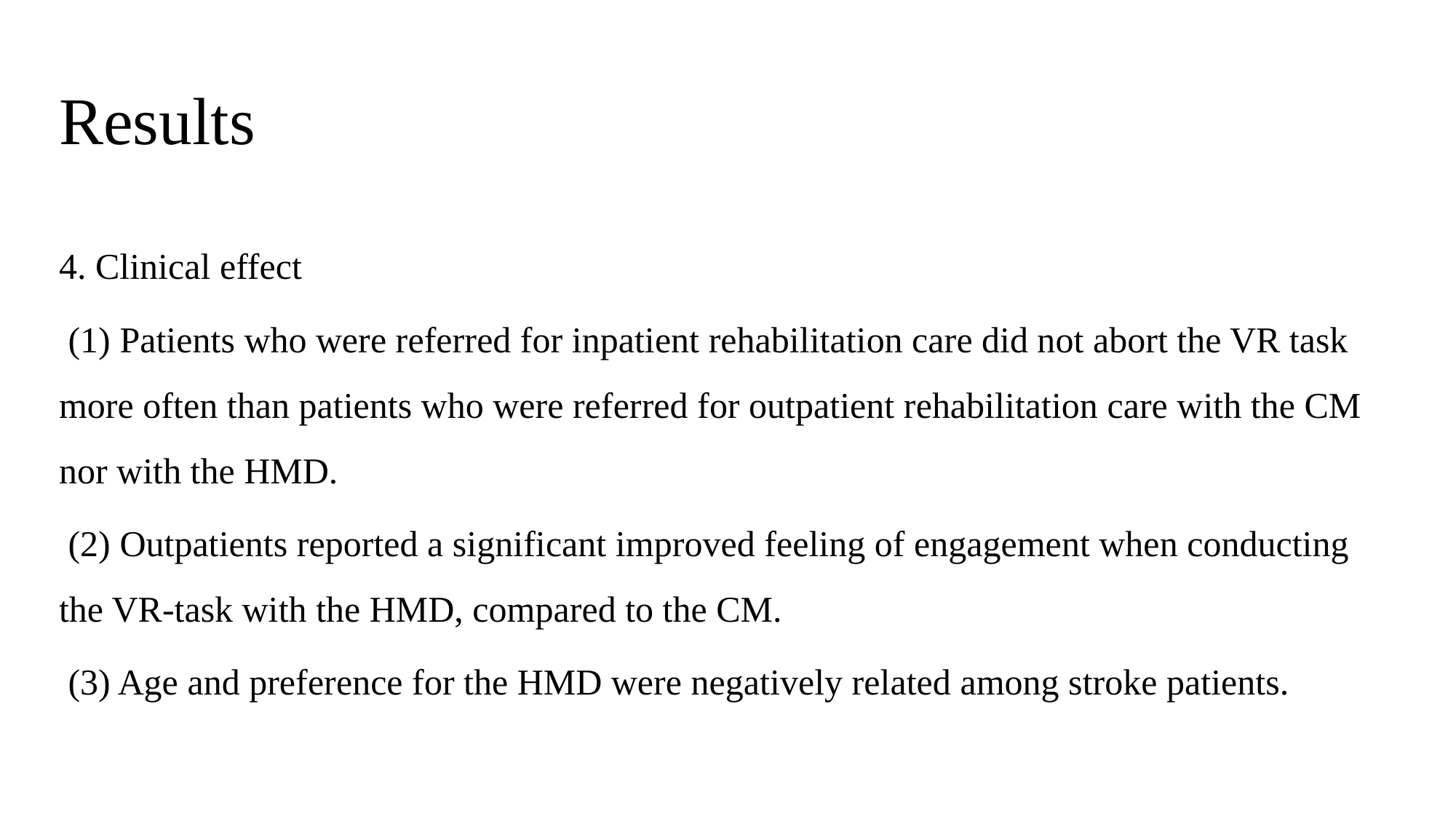

# Results
4. Clinical effect
 (1) Patients who were referred for inpatient rehabilitation care did not abort the VR task more often than patients who were referred for outpatient rehabilitation care with the CM nor with the HMD.
 (2) Outpatients reported a significant improved feeling of engagement when conducting the VR-task with the HMD, compared to the CM.
 (3) Age and preference for the HMD were negatively related among stroke patients.